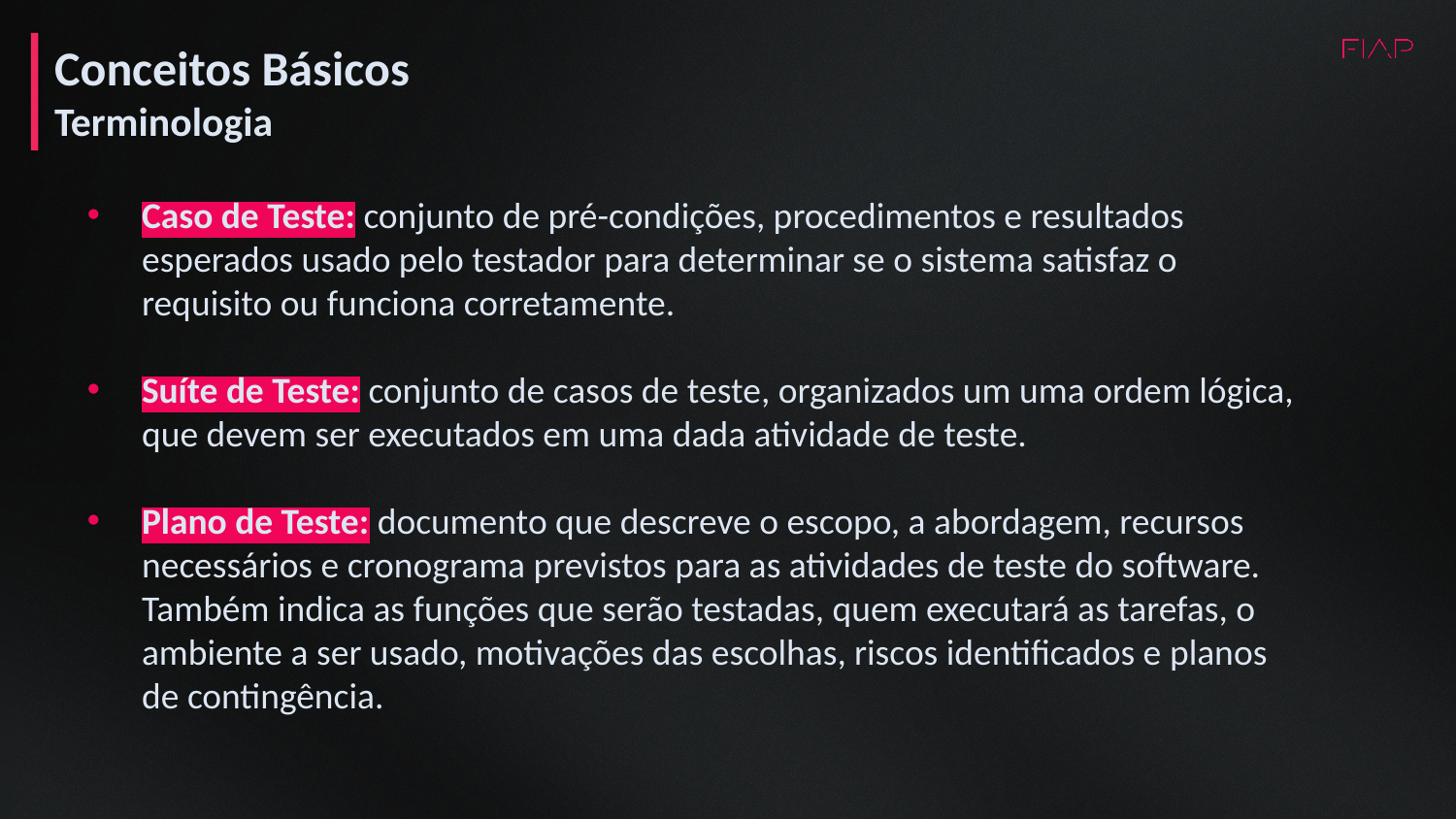

Conceitos Básicos
Terminologia

Caso de Teste: conjunto de pré-condições, procedimentos e resultados esperados usado pelo testador para determinar se o sistema satisfaz o requisito ou funciona corretamente.

Suíte de Teste: conjunto de casos de teste, organizados um uma ordem lógica, que devem ser executados em uma dada atividade de teste.

Plano de Teste: documento que descreve o escopo, a abordagem, recursos necessários e cronograma previstos para as atividades de teste do software. Também indica as funções que serão testadas, quem executará as tarefas, o ambiente a ser usado, motivações das escolhas, riscos identificados e planos de contingência.